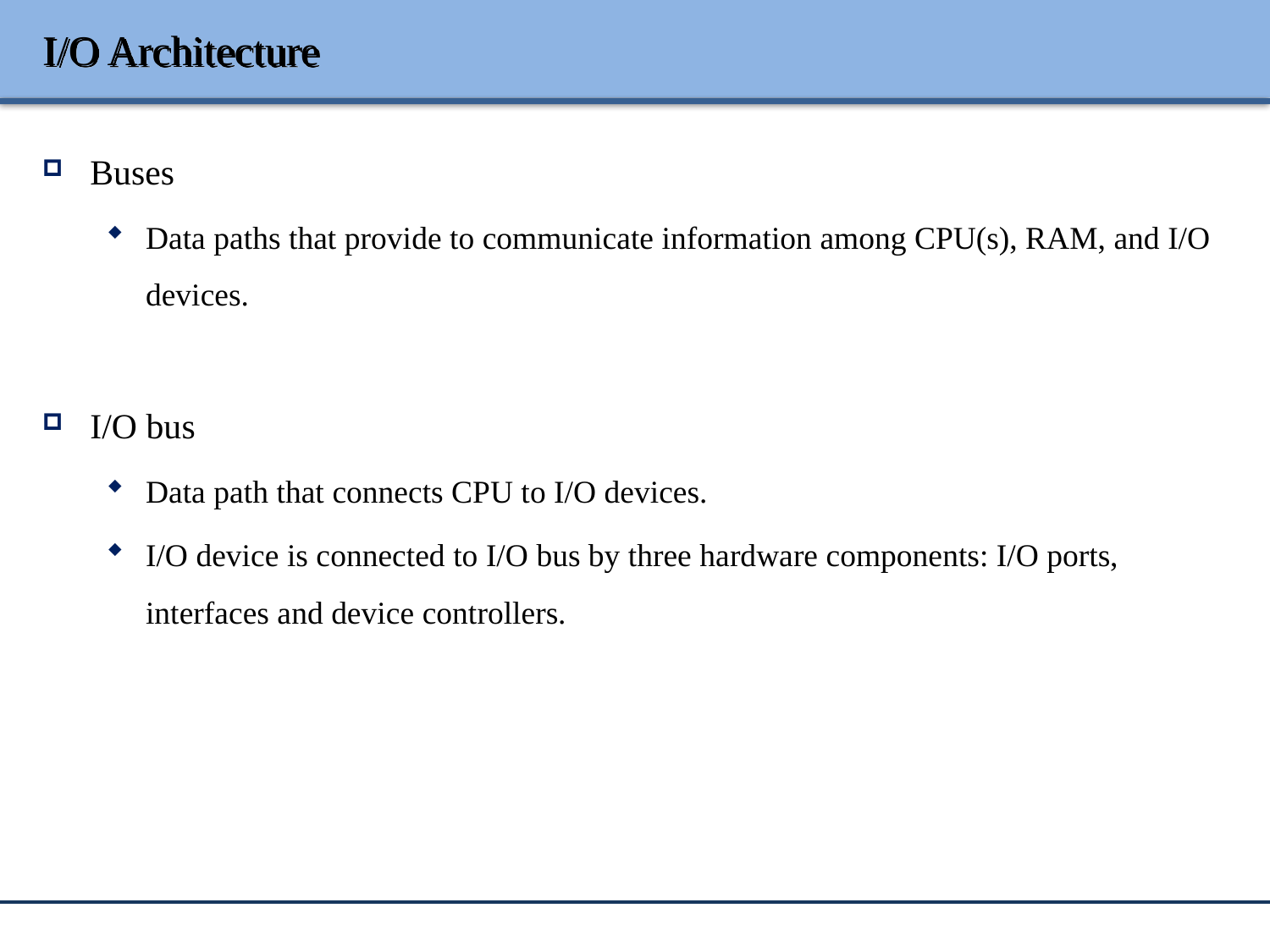

# I/O Architecture
Buses
Data paths that provide to communicate information among CPU(s), RAM, and I/O devices.

I/O bus
Data path that connects CPU to I/O devices.
I/O device is connected to I/O bus by three hardware components: I/O ports, interfaces and device controllers.